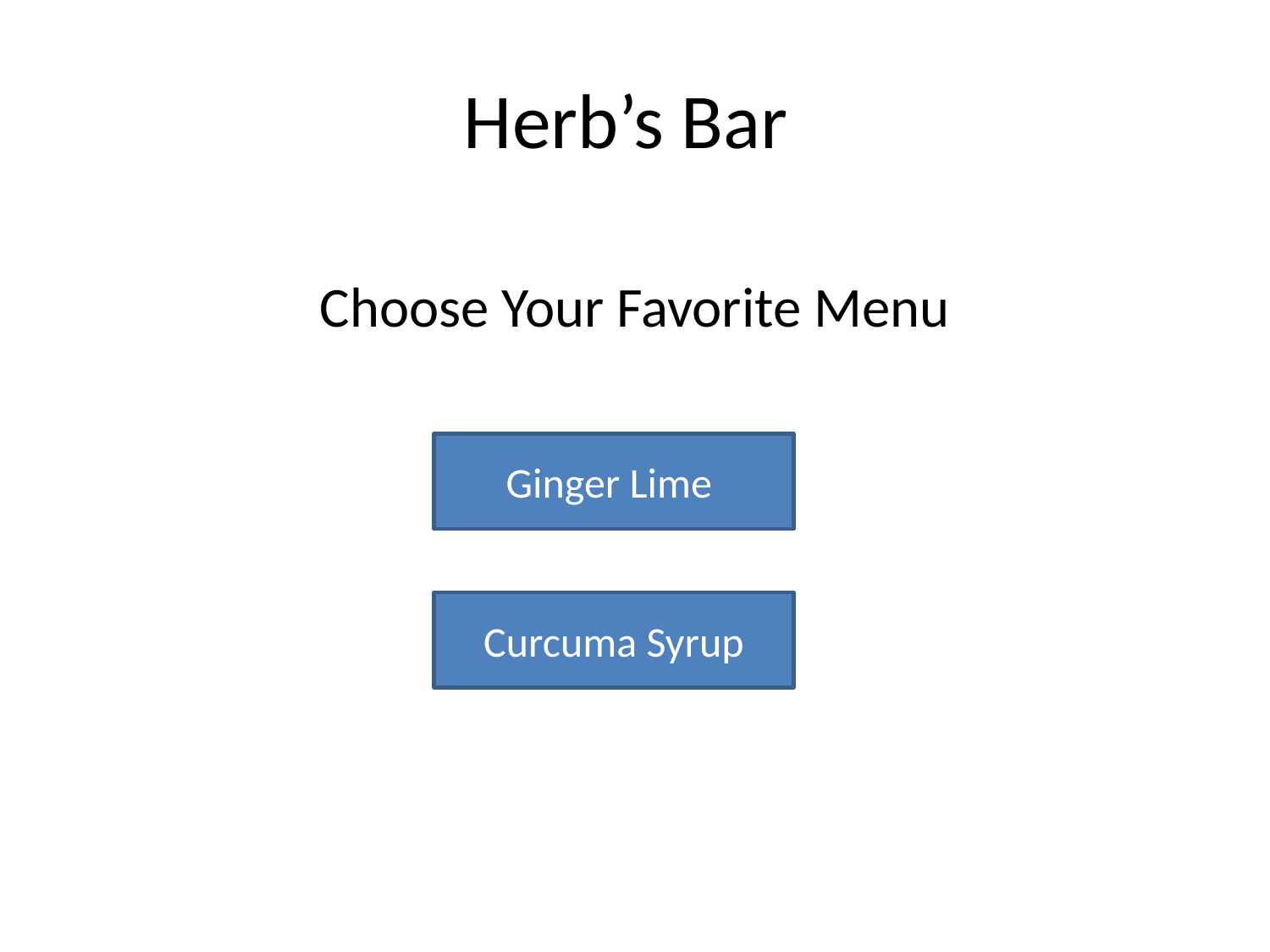

# Herb’s Bar
Choose Your Favorite Menu
Ginger Lime
Curcuma Syrup